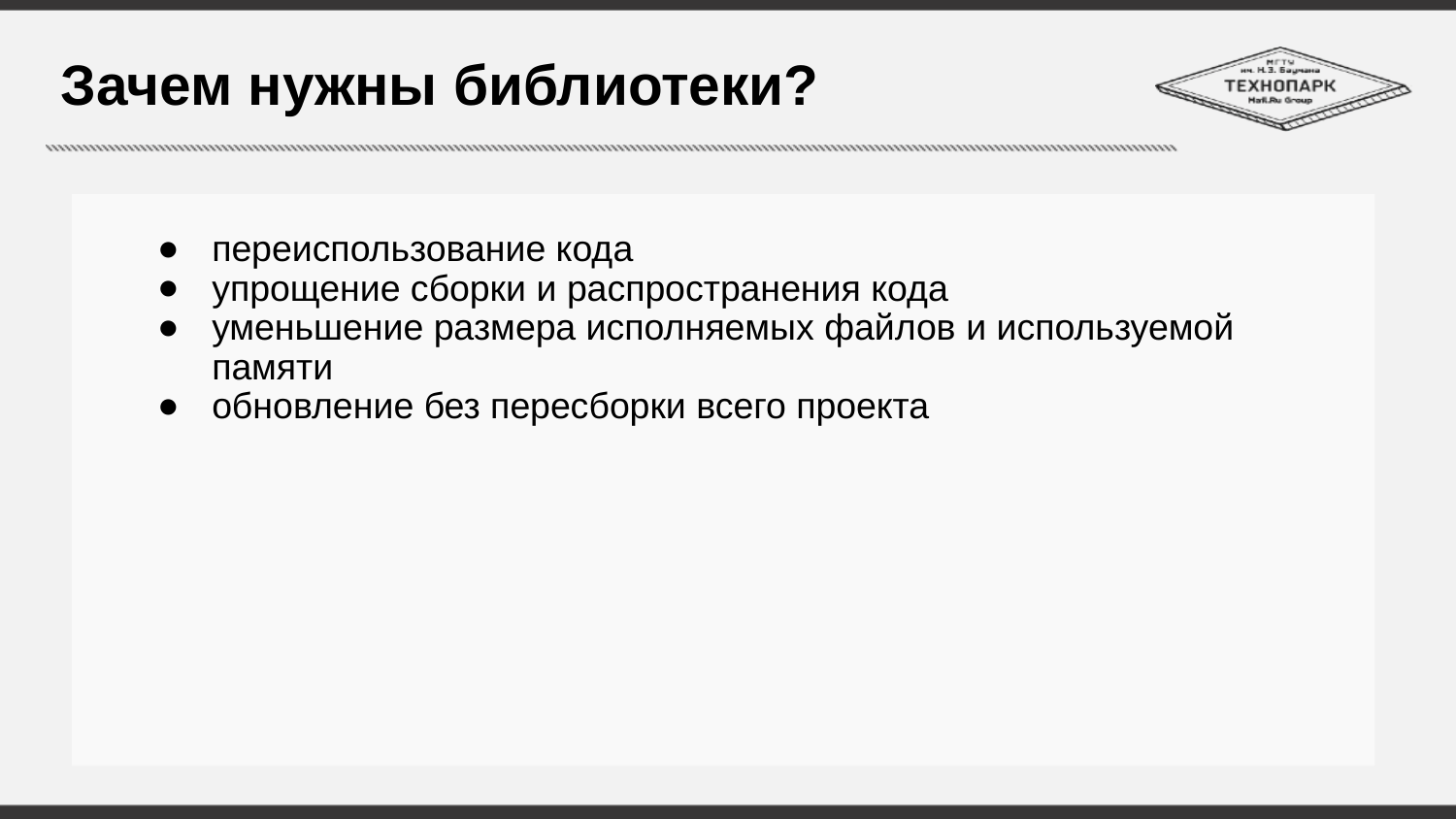

# Зачем нужны библиотеки?
переиспользование кода
упрощение сборки и распространения кода
уменьшение размера исполняемых файлов и используемой памяти
обновление без пересборки всего проекта